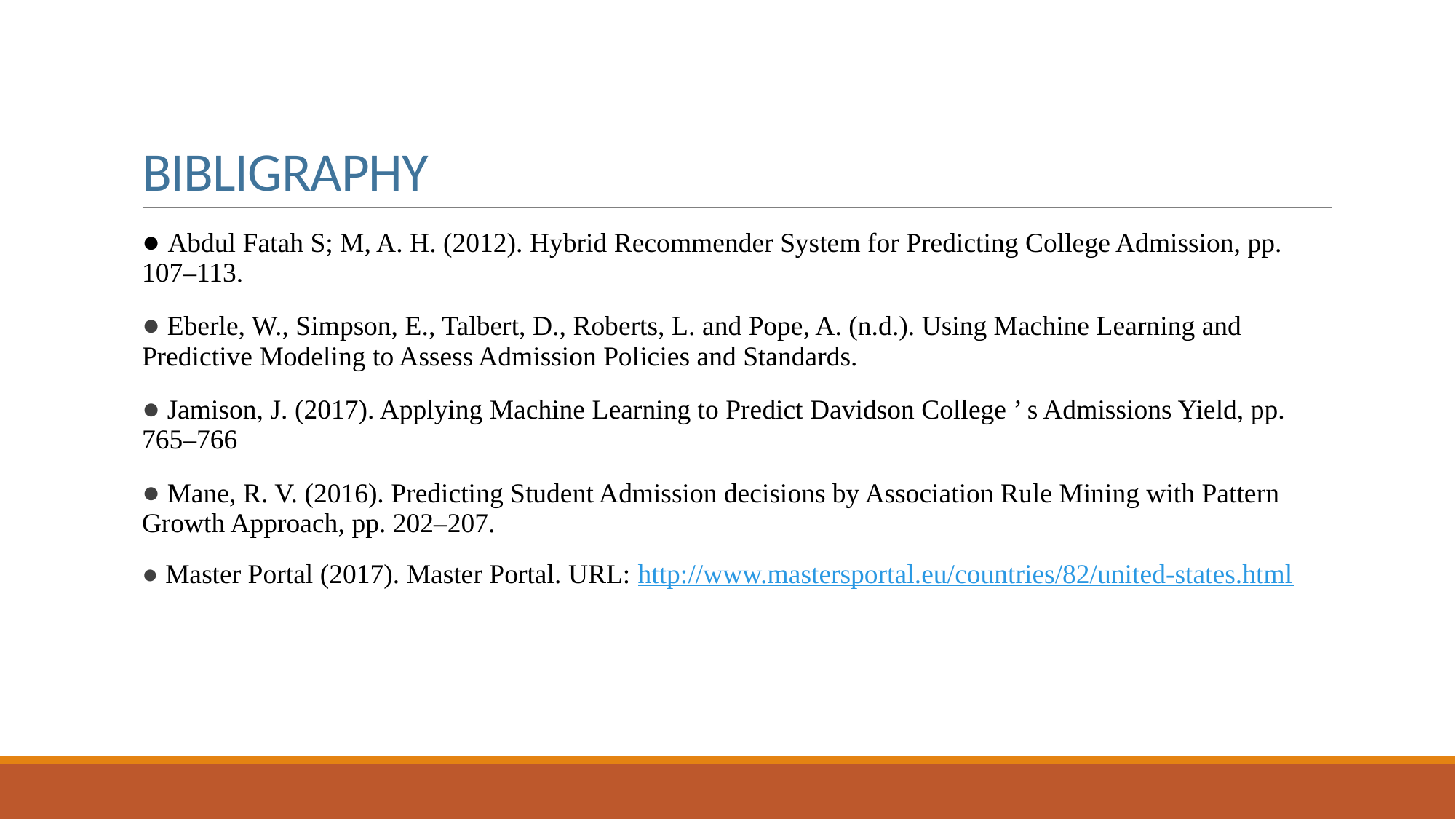

# BIBLIGRAPHY
● Abdul Fatah S; M, A. H. (2012). Hybrid Recommender System for Predicting College Admission, pp. 107–113.
● Eberle, W., Simpson, E., Talbert, D., Roberts, L. and Pope, A. (n.d.). Using Machine Learning and Predictive Modeling to Assess Admission Policies and Standards.
● Jamison, J. (2017). Applying Machine Learning to Predict Davidson College ’ s Admissions Yield, pp. 765–766
● Mane, R. V. (2016). Predicting Student Admission decisions by Association Rule Mining with Pattern Growth Approach, pp. 202–207.
● Master Portal (2017). Master Portal. URL: http://www.mastersportal.eu/countries/82/united-states.html